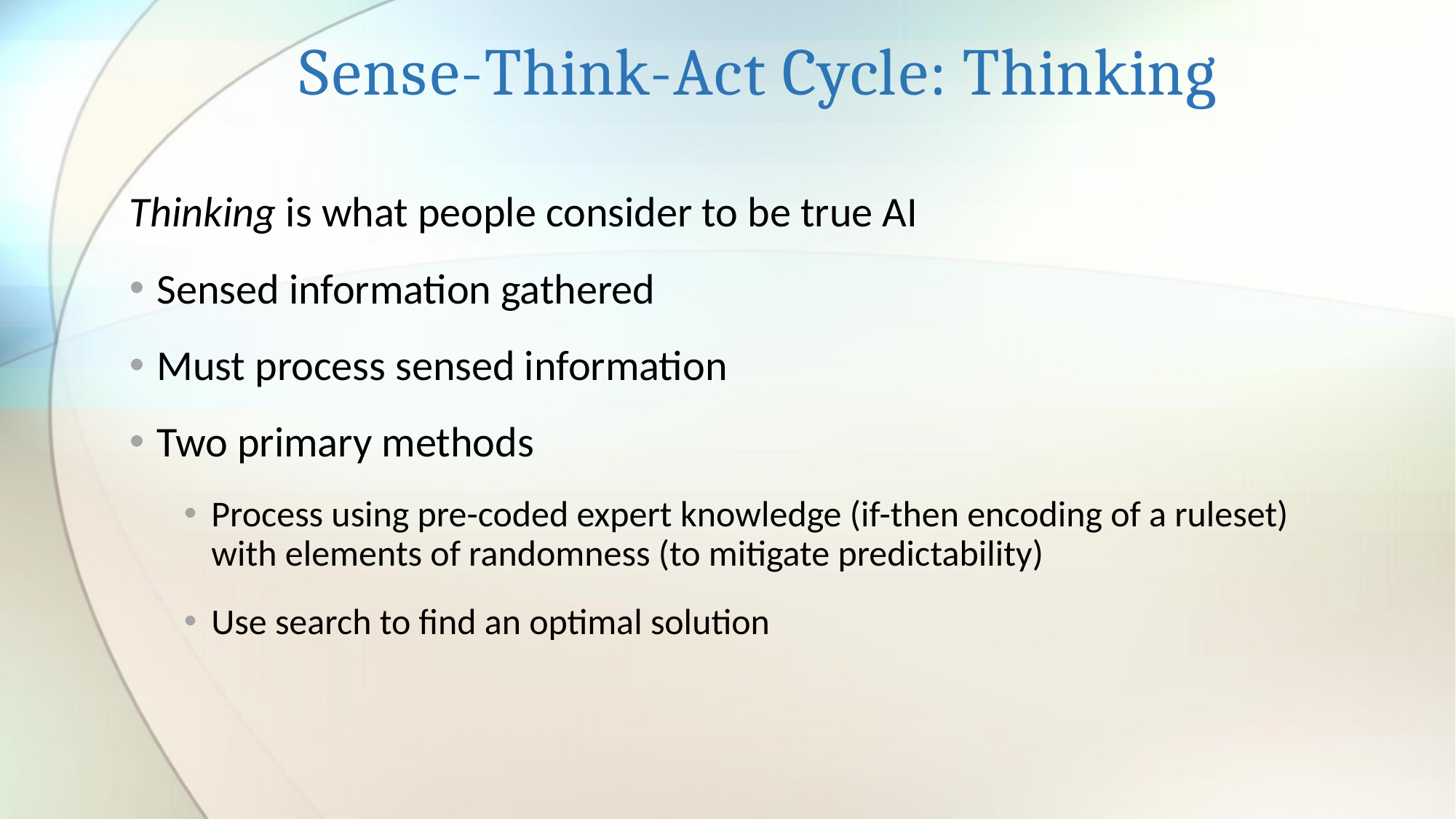

# Sense-Think-Act Cycle: Thinking
Thinking is what people consider to be true AI
Sensed information gathered
Must process sensed information
Two primary methods
Process using pre-coded expert knowledge (if-then encoding of a ruleset) with elements of randomness (to mitigate predictability)
Use search to find an optimal solution